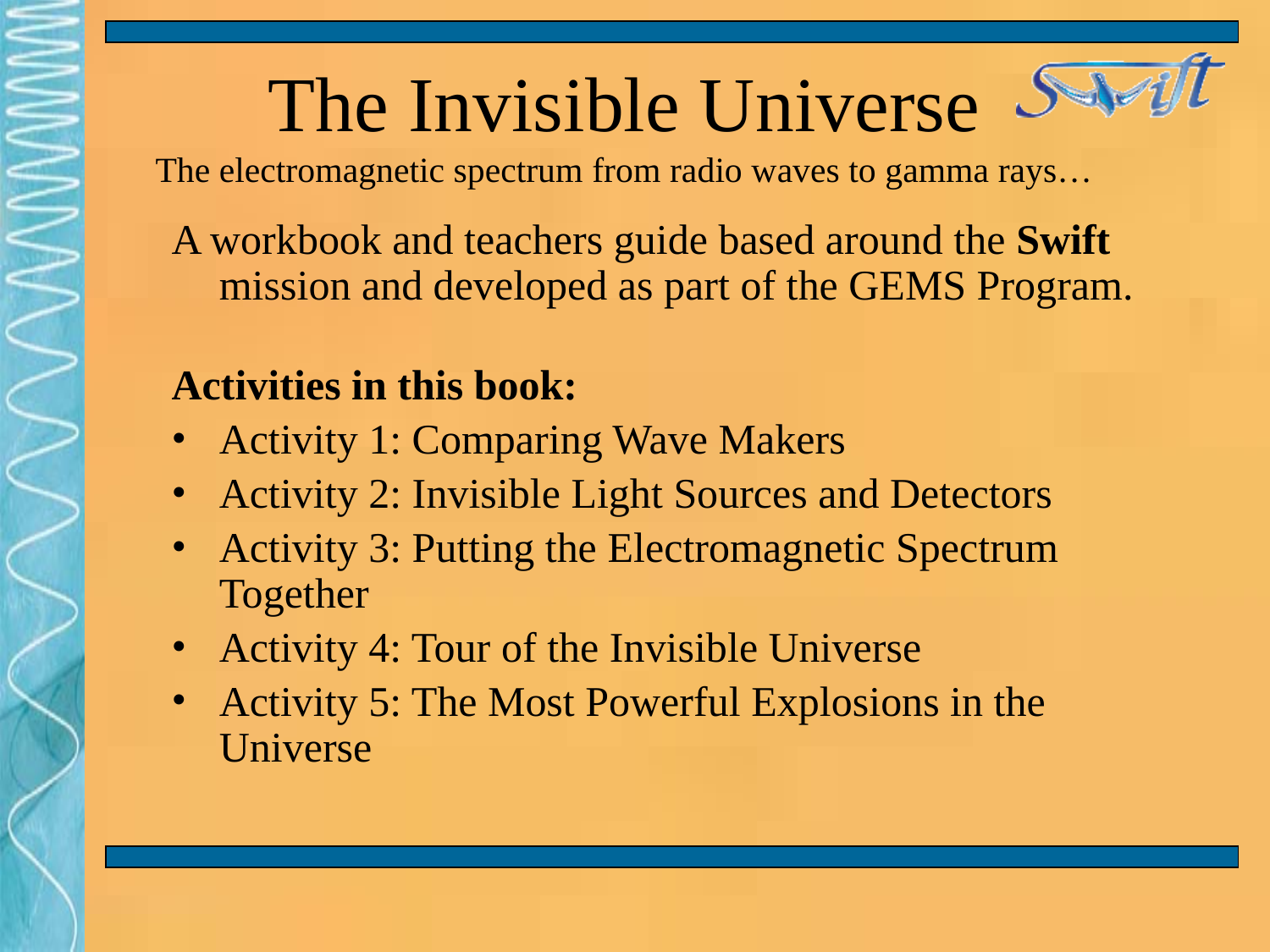

# The Invisible Universe The electromagnetic spectrum from radio waves to gamma rays…
A workbook and teachers guide based around the Swift mission and developed as part of the GEMS Program.

Activities in this book:
Activity 1: Comparing Wave Makers
Activity 2: Invisible Light Sources and Detectors
Activity 3: Putting the Electromagnetic Spectrum Together
Activity 4: Tour of the Invisible Universe
Activity 5: The Most Powerful Explosions in the Universe